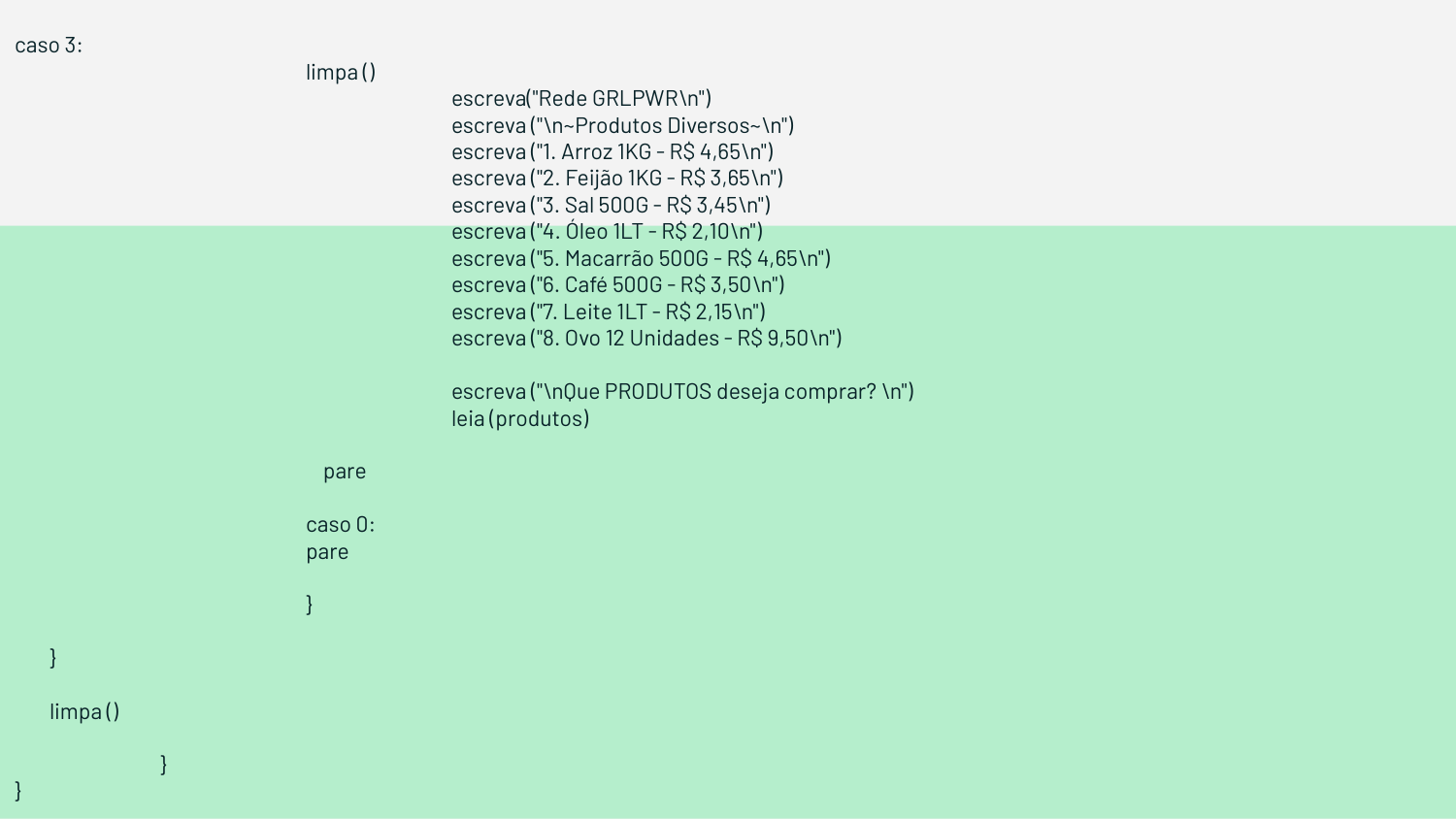

caso 3:
		limpa ()
			escreva("Rede GRLPWR\n")
			escreva ("\n~Produtos Diversos~\n")
			escreva ("1. Arroz 1KG - R$ 4,65\n")
			escreva ("2. Feijão 1KG - R$ 3,65\n")
			escreva ("3. Sal 500G - R$ 3,45\n")
			escreva ("4. Óleo 1LT - R$ 2,10\n")
			escreva ("5. Macarrão 500G - R$ 4,65\n")
			escreva ("6. Café 500G - R$ 3,50\n")
			escreva ("7. Leite 1LT - R$ 2,15\n")
			escreva ("8. Ovo 12 Unidades - R$ 9,50\n")

			escreva ("\nQue PRODUTOS deseja comprar? \n")
			leia (produtos)

		    pare

		caso 0:
		pare

		}

        }

        limpa ()

	}
}